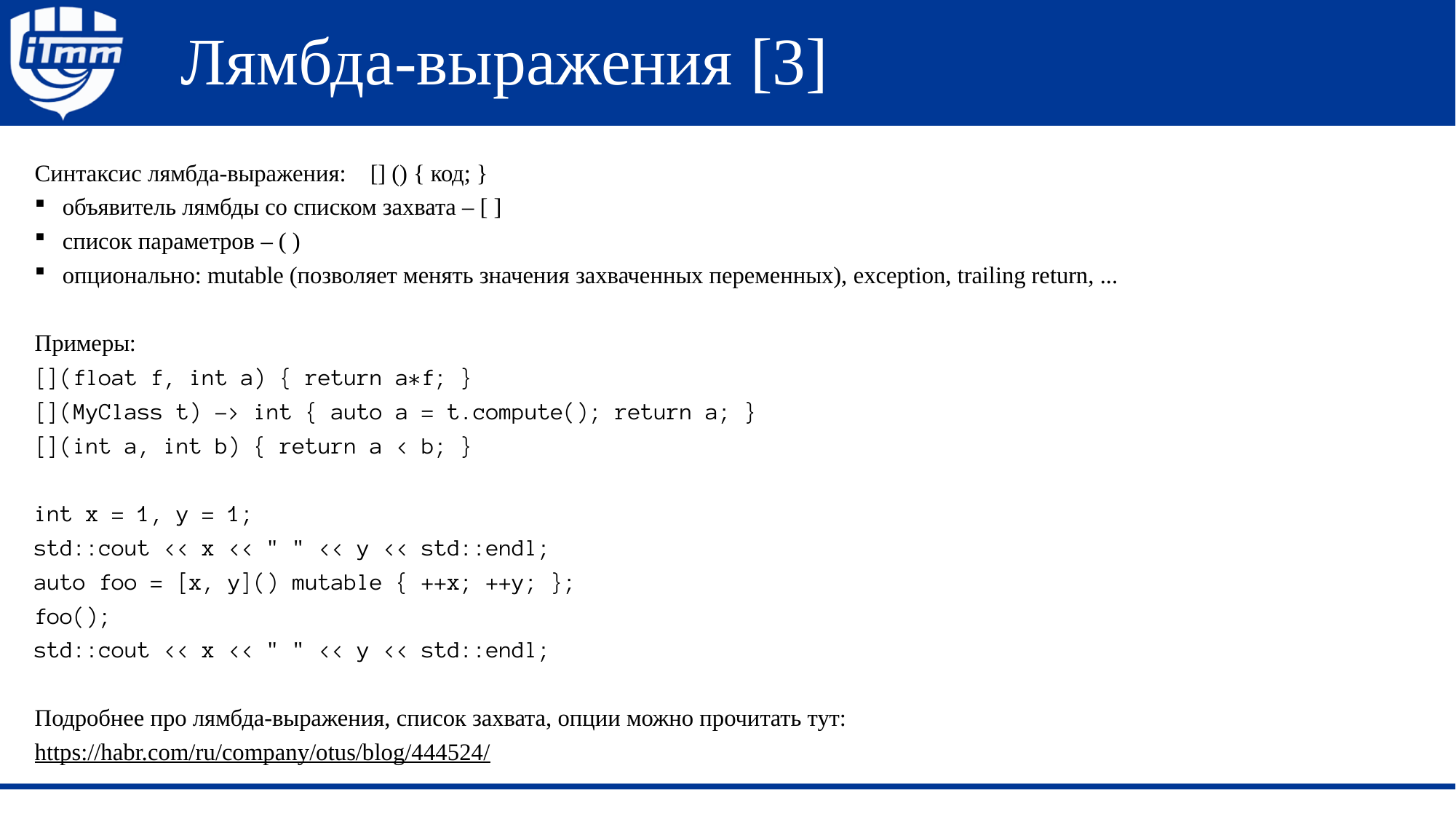

# Лямбда-выражения [3]
Синтаксис лямбда-выражения:    [] () { код; }
объявитель лямбды со списком захвата – [ ]
список параметров – ( )
опционально: mutable (позволяет менять значения захваченных переменных), exception, trailing return, ...

Примеры:
[](float f, int a) { return a*f; }
[](MyClass t) -> int { auto a = t.compute(); return a; }
[](int a, int b) { return a < b; }

int x = 1, y = 1;
std::cout << x << " " << y << std::endl;
auto foo = [x, y]() mutable { ++x; ++y; };
foo();
std::cout << x << " " << y << std::endl;

Подробнее про лямбда-выражения, список захвата, опции можно прочитать тут:
https://habr.com/ru/company/otus/blog/444524/